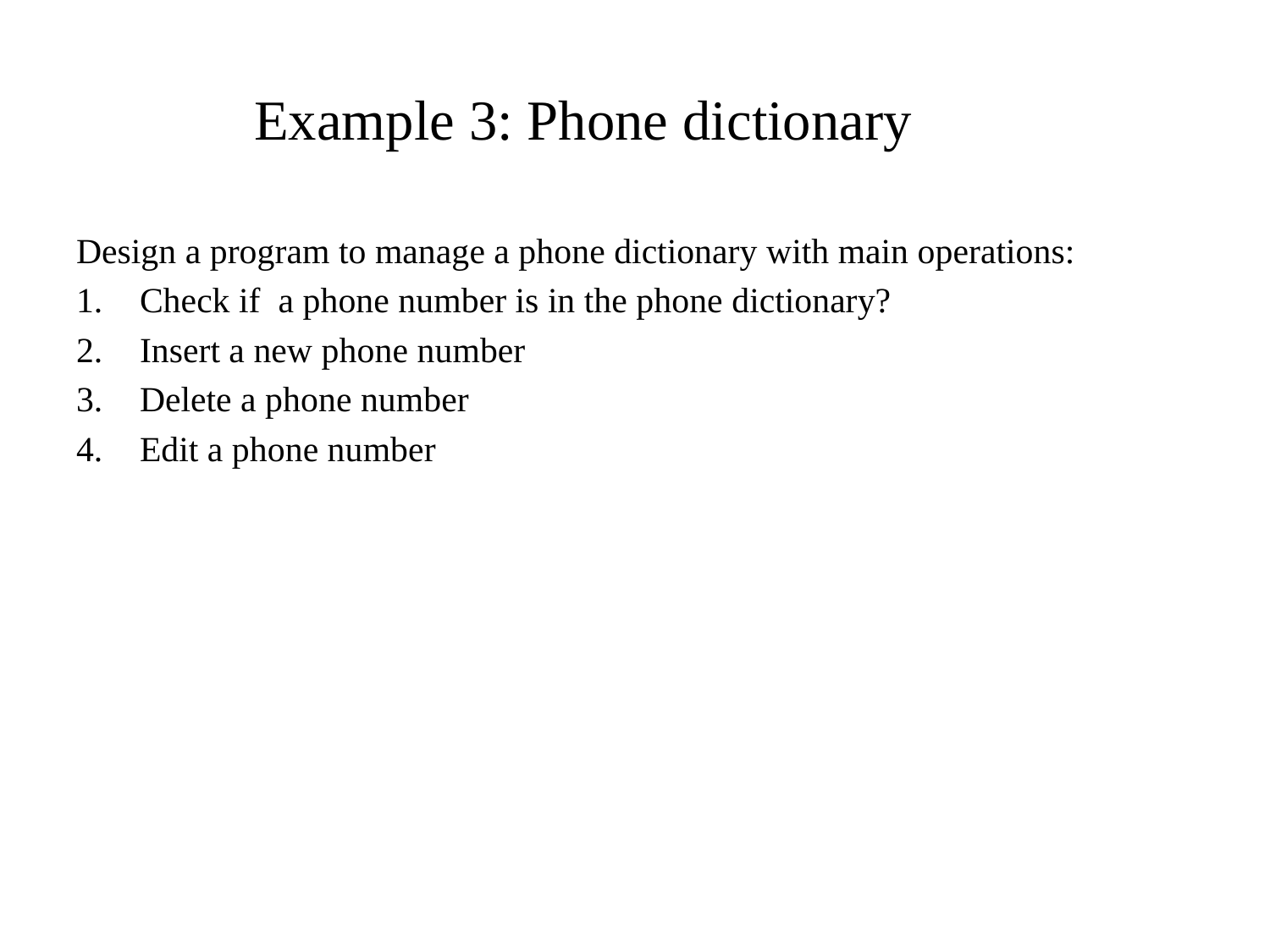

# Example 3: Phone dictionary
Design a program to manage a phone dictionary with main operations:
Check if  a phone number is in the phone dictionary?
Insert a new phone number
Delete a phone number
Edit a phone number